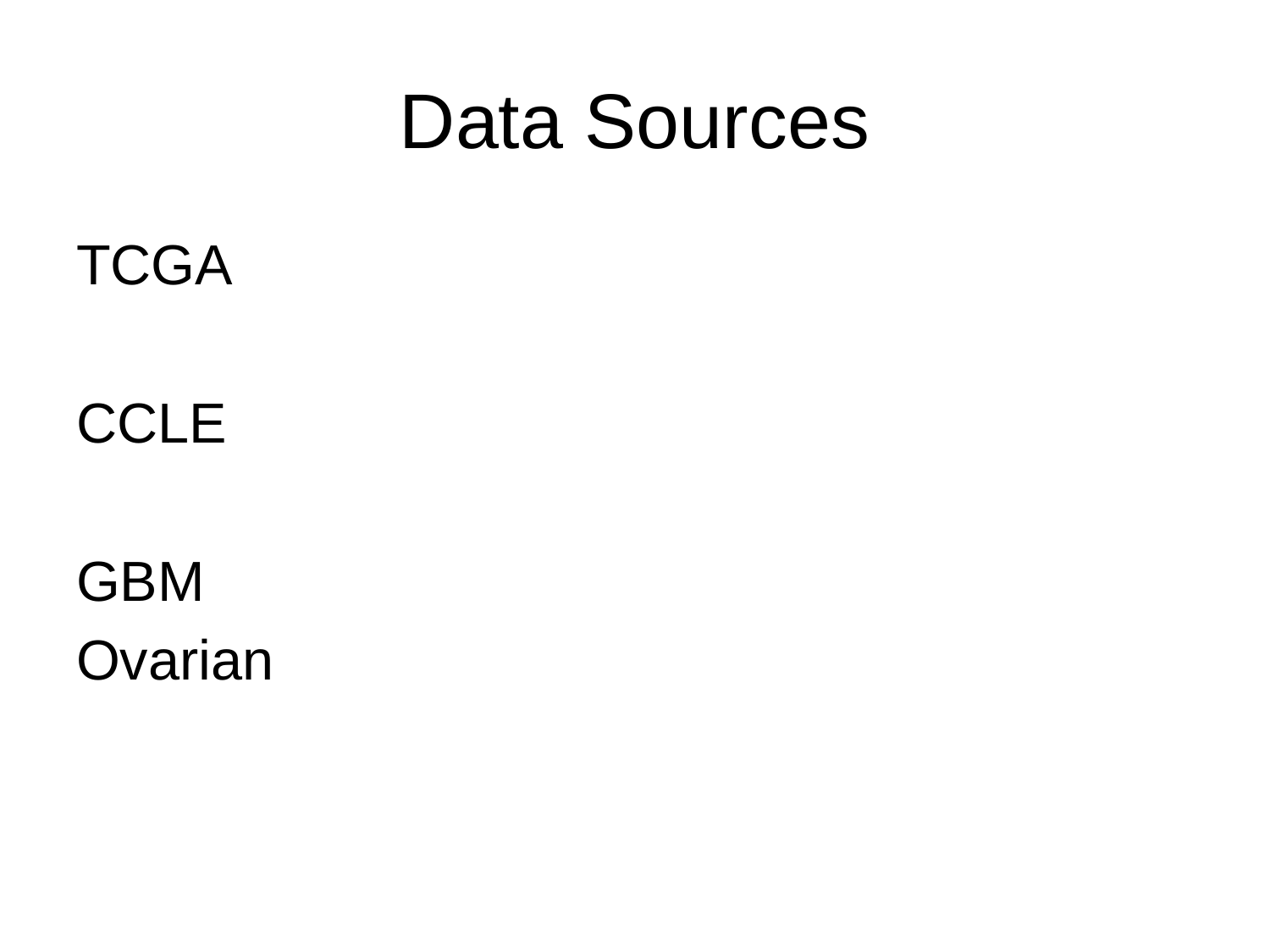

# Data Sources
TCGA

CCLE

GBM
Ovarian